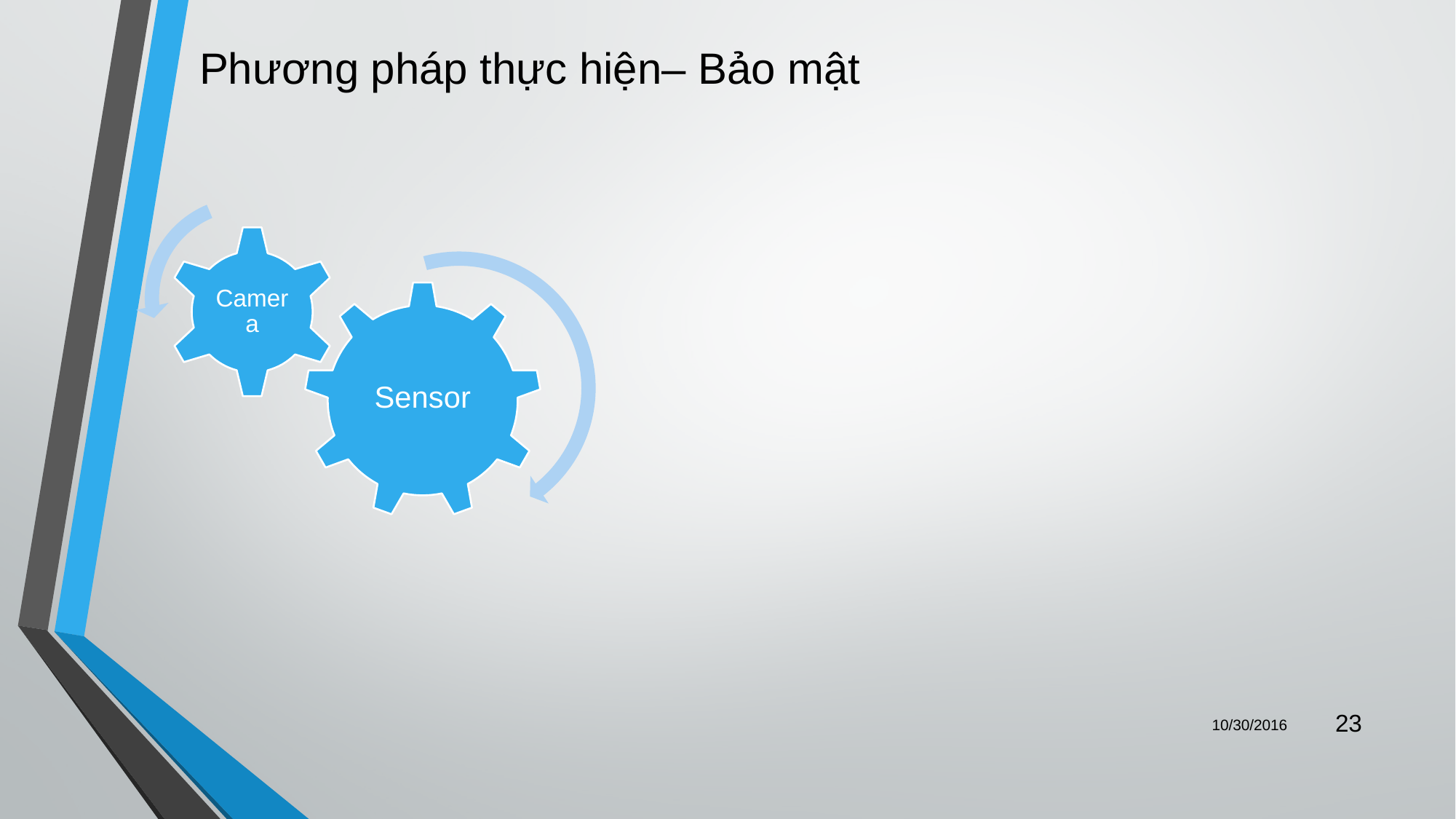

# Phương pháp thực hiện– Bảo mật
Sensor
Camera
23
10/30/2016